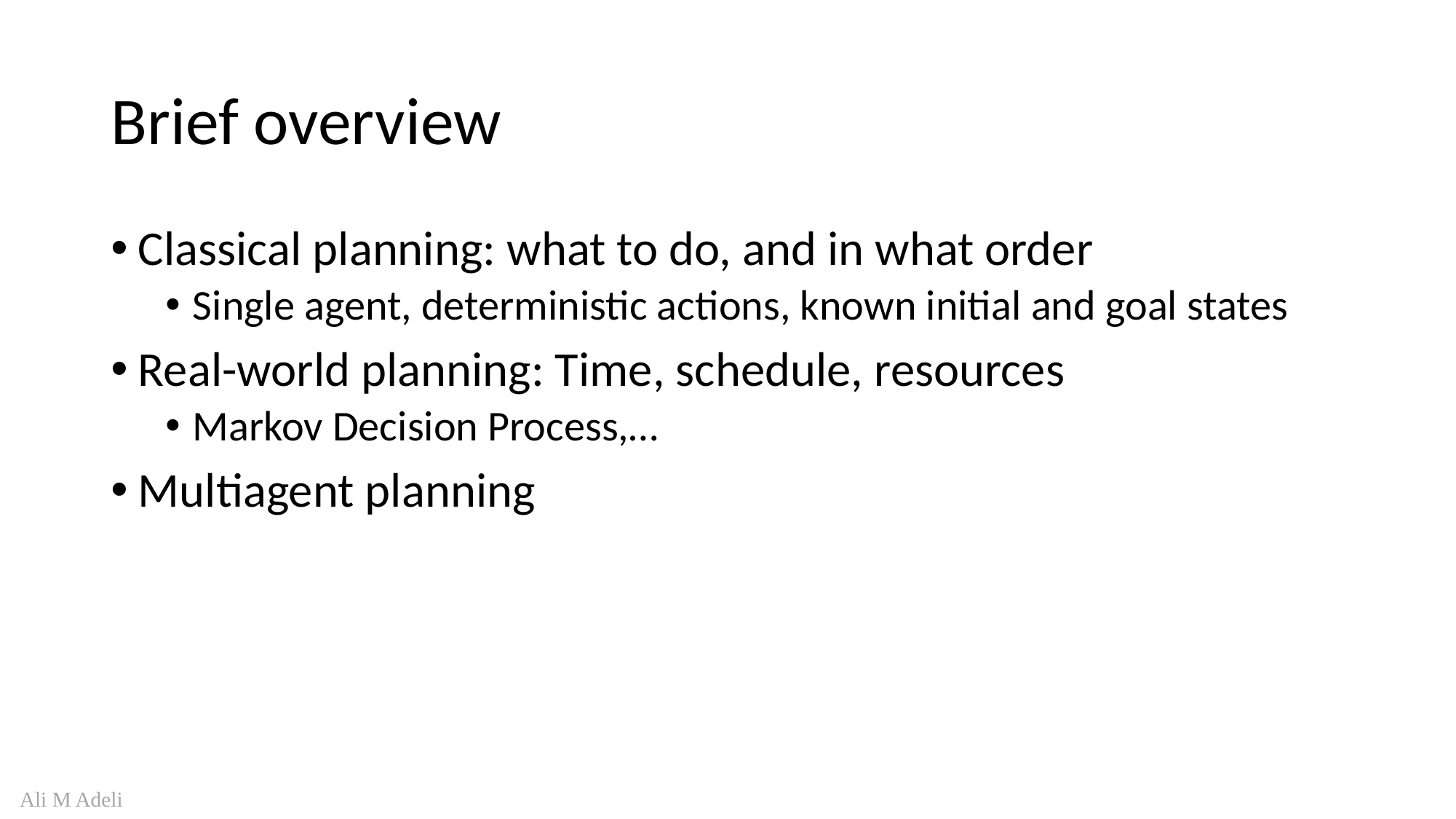

# Brief overview
Classical planning: what to do, and in what order
Single agent, deterministic actions, known initial and goal states
Real-world planning: Time, schedule, resources
Markov Decision Process,…
Multiagent planning